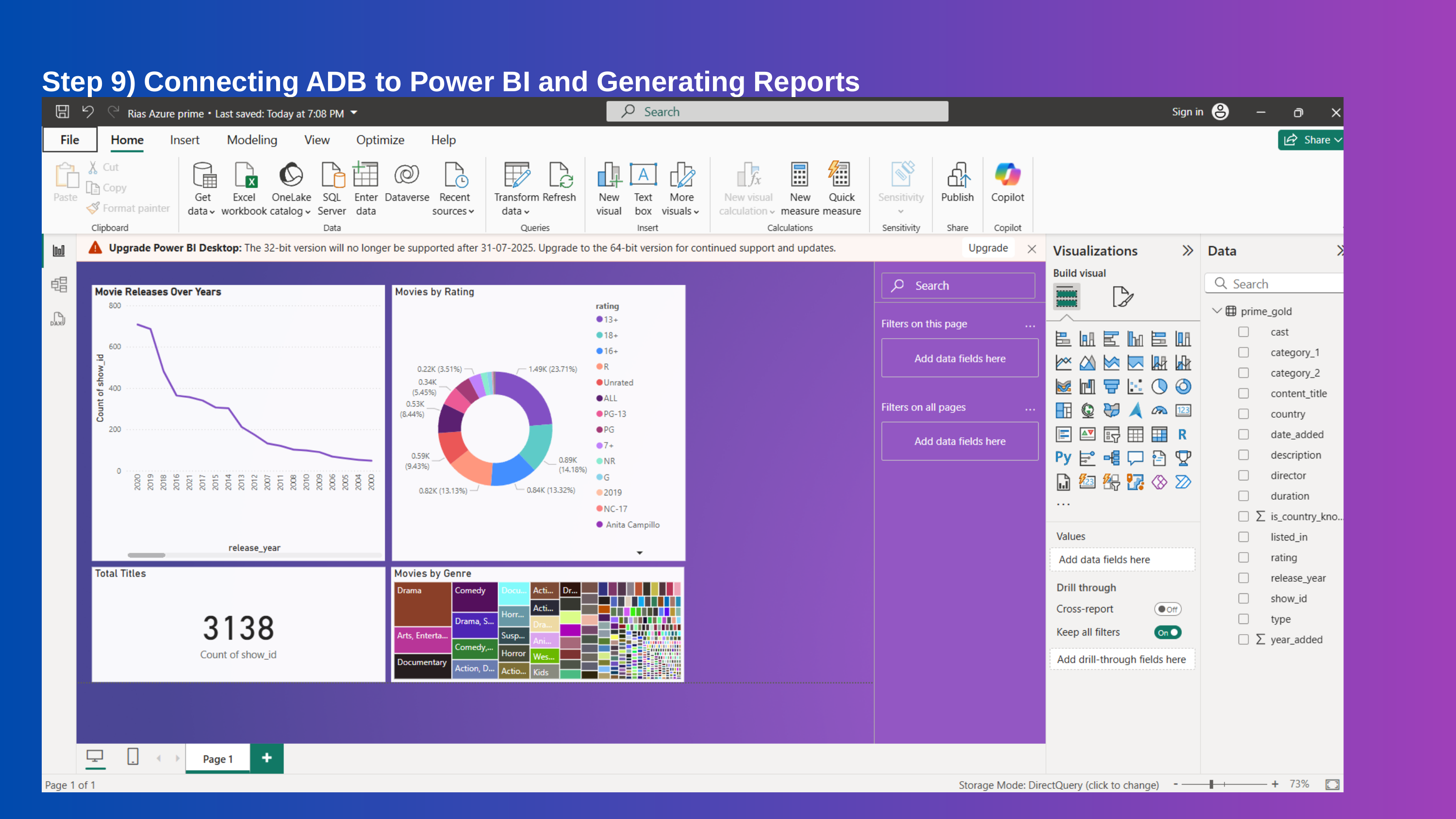

Step 9) Connecting ADB to Power BI and Generating Reports